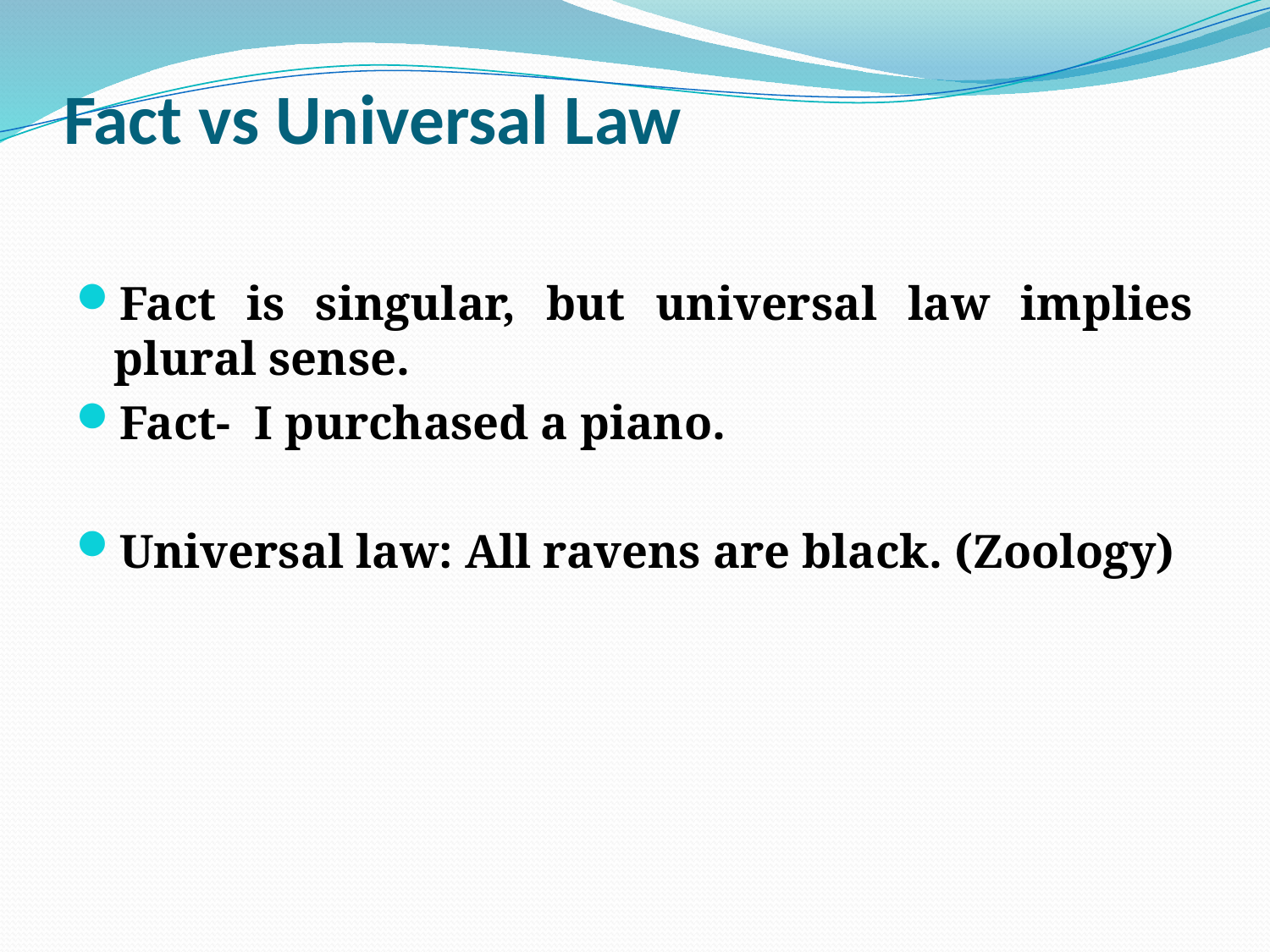

# Fact vs Universal Law
Fact is singular, but universal law implies plural sense.
Fact-  I purchased a piano.

Universal law: All ravens are black. (Zoology)